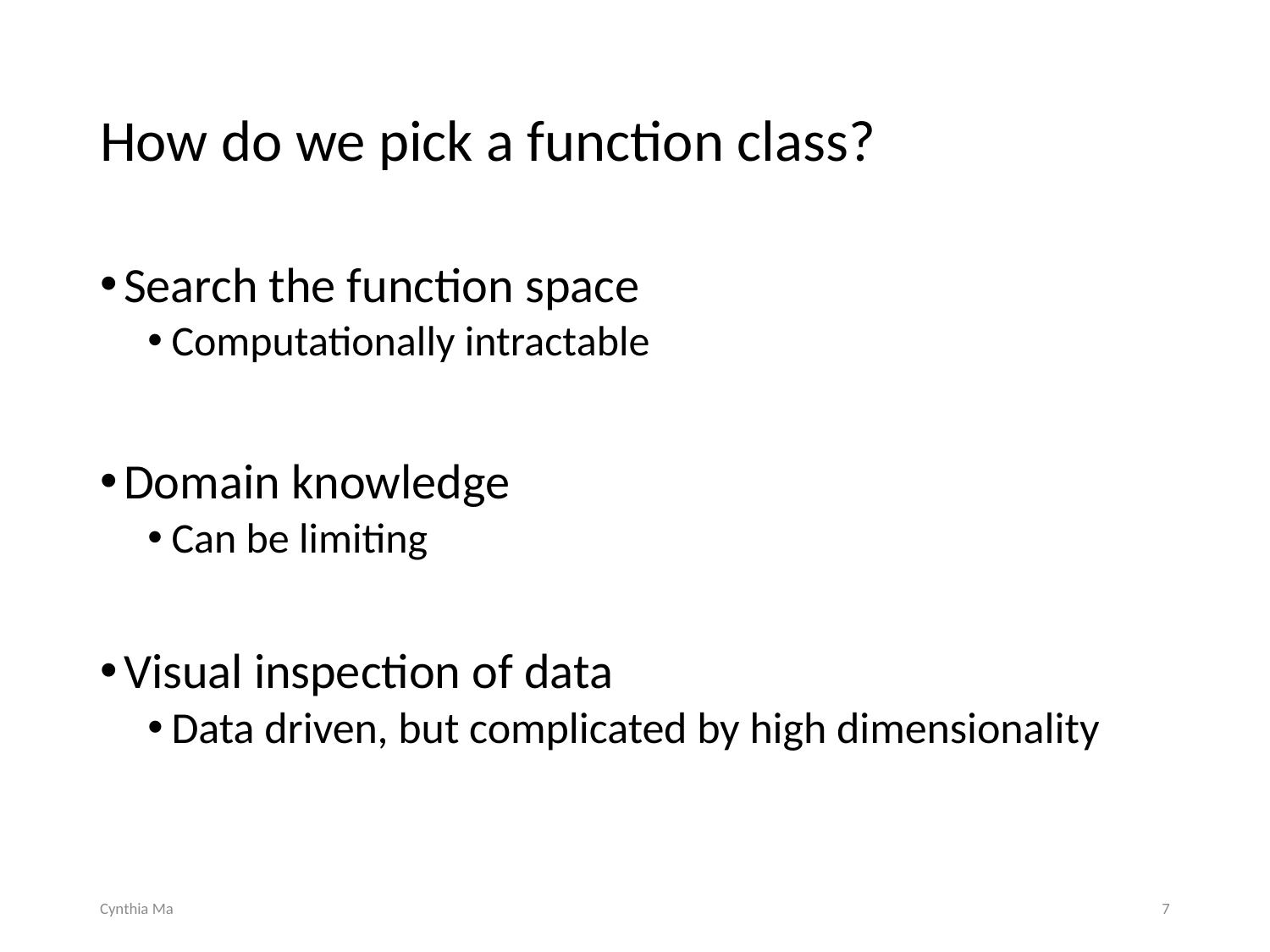

# How do we pick a function class?
Search the function space
Computationally intractable

Domain knowledge
Can be limiting

Visual inspection of data
Data driven, but complicated by high dimensionality
Cynthia Ma
7